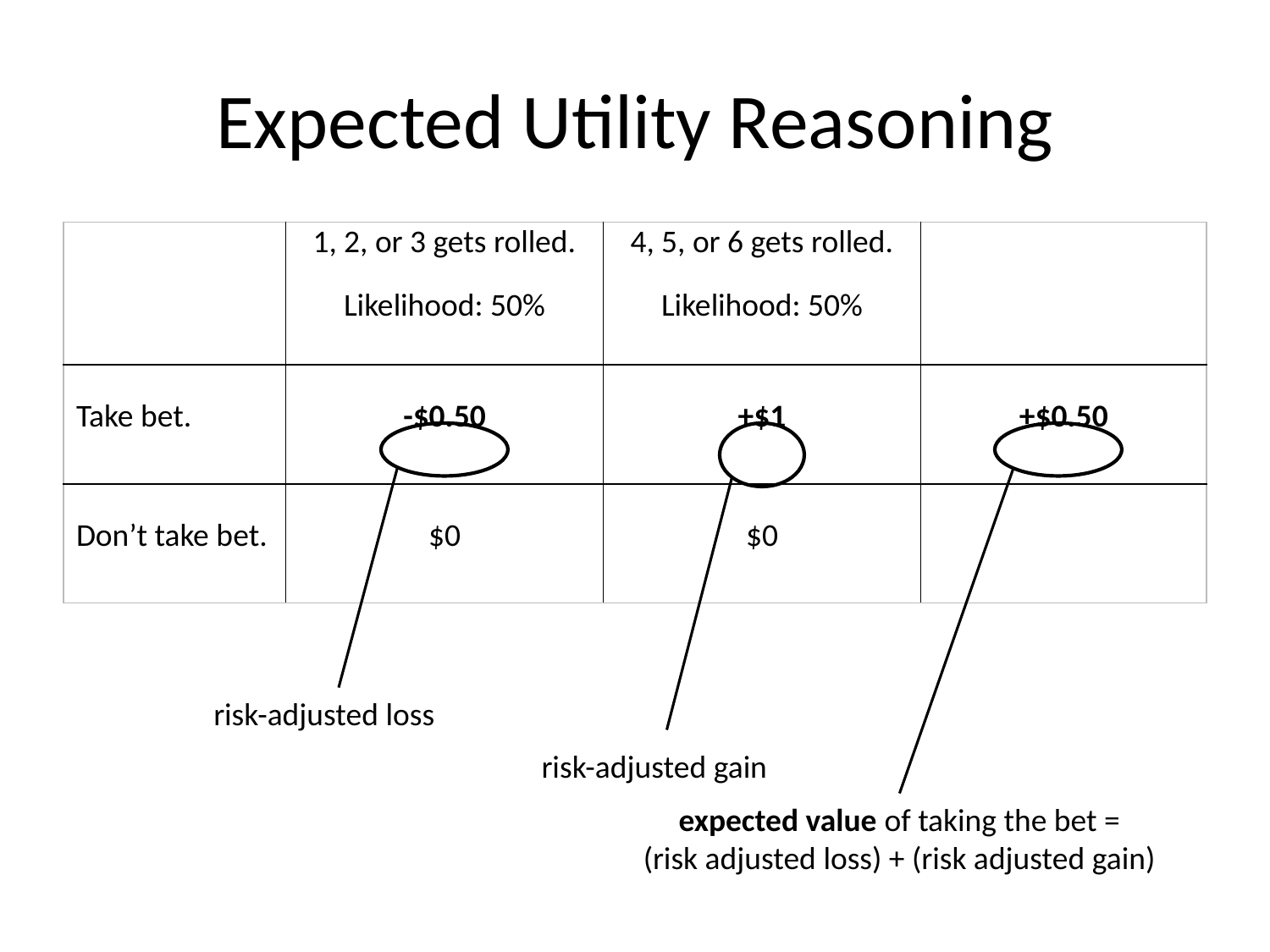

# Expected Utility Reasoning
|  | 1, 2, or 3 gets rolled. Likelihood: 50% | 4, 5, or 6 gets rolled. Likelihood: 50% |  |
| --- | --- | --- | --- |
| Take bet. | -$0.50 | +$1 | +$0.50 |
| Don’t take bet. | $0 | $0 |  |

risk-adjusted loss
risk-adjusted gain
expected value of taking the bet =
(risk adjusted loss) + (risk adjusted gain)